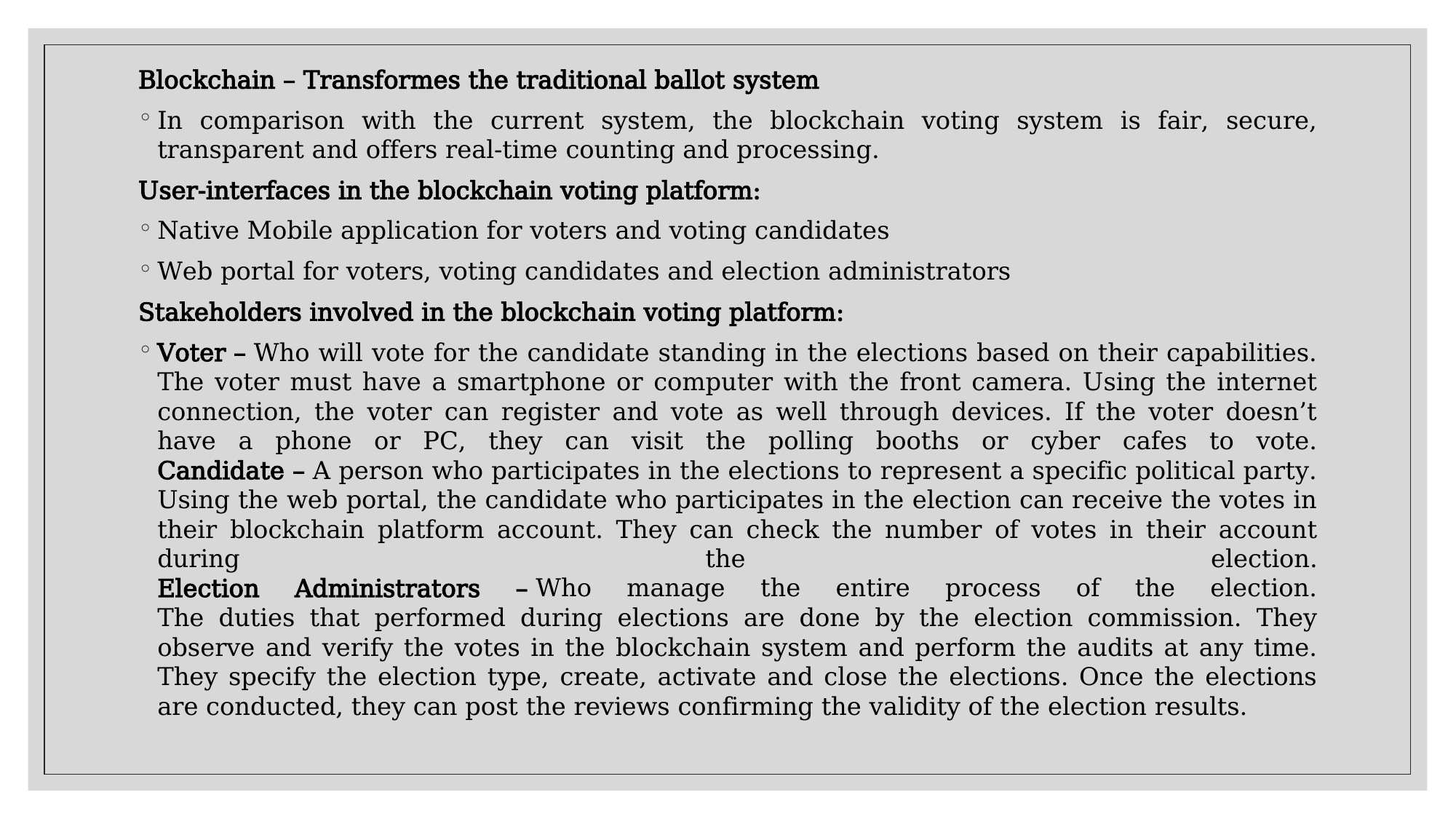

Blockchain – Transformes the traditional ballot system
In comparison with the current system, the blockchain voting system is fair, secure, transparent and offers real-time counting and processing.
User-interfaces in the blockchain voting platform:
Native Mobile application for voters and voting candidates
Web portal for voters, voting candidates and election administrators
Stakeholders involved in the blockchain voting platform:
Voter – Who will vote for the candidate standing in the elections based on their capabilities.
The voter must have a smartphone or computer with the front camera. Using the internet connection, the voter can register and vote as well through devices. If the voter doesn’t have a phone or PC, they can visit the polling booths or cyber cafes to vote.
Candidate – A person who participates in the elections to represent a specific political party.
Using the web portal, the candidate who participates in the election can receive the votes in their blockchain platform account. They can check the number of votes in their account during the election.
Election Administrators – Who manage the entire process of the election.
The duties that performed during elections are done by the election commission. They observe and verify the votes in the blockchain system and perform the audits at any time. They specify the election type, create, activate and close the elections. Once the elections are conducted, they can post the reviews confirming the validity of the election results.